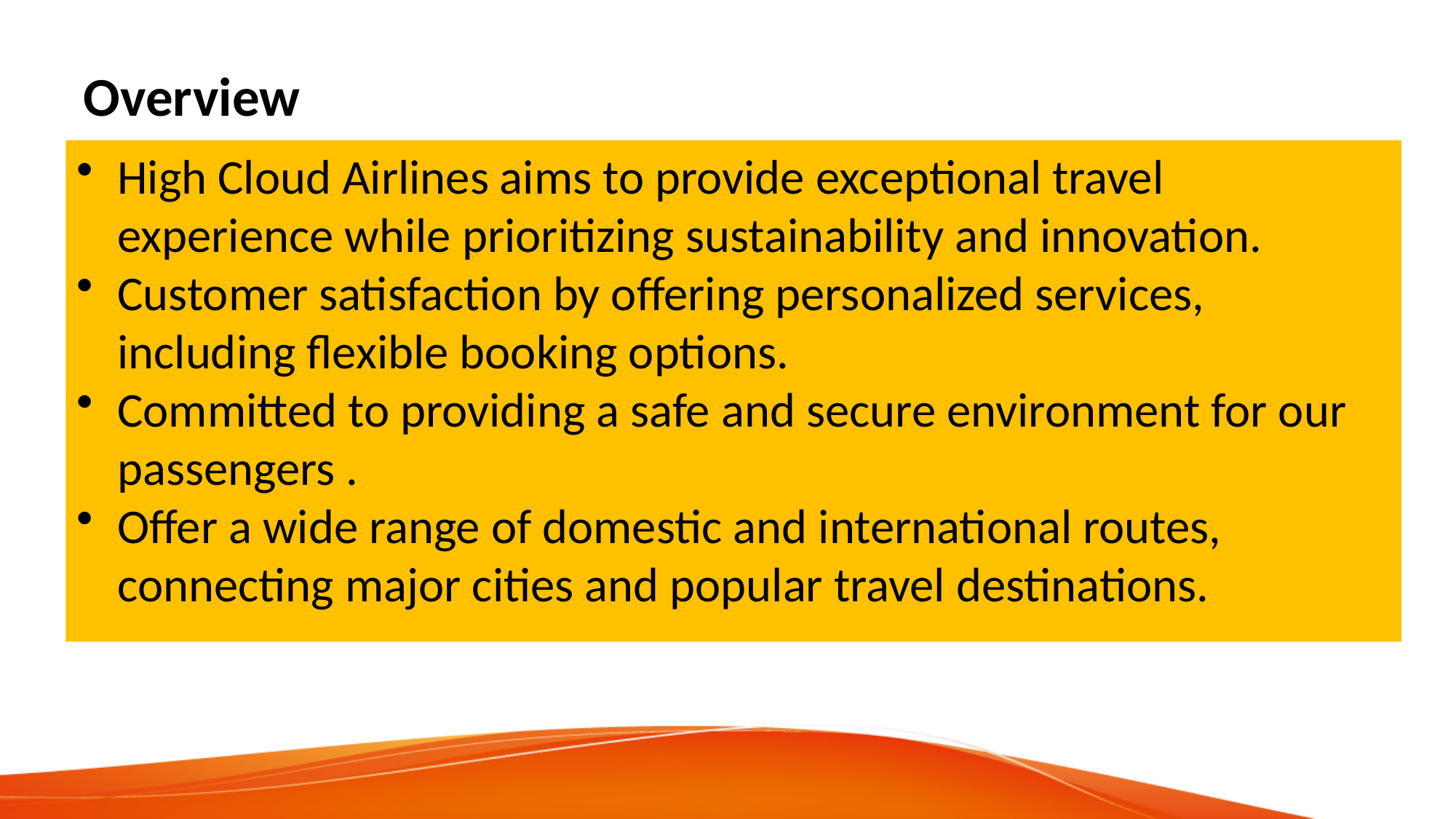

# Overview
High Cloud Airlines aims to provide exceptional travel experience while prioritizing sustainability and innovation.
Customer satisfaction by offering personalized services, including flexible booking options.
Committed to providing a safe and secure environment for our passengers .
Offer a wide range of domestic and international routes, connecting major cities and popular travel destinations.